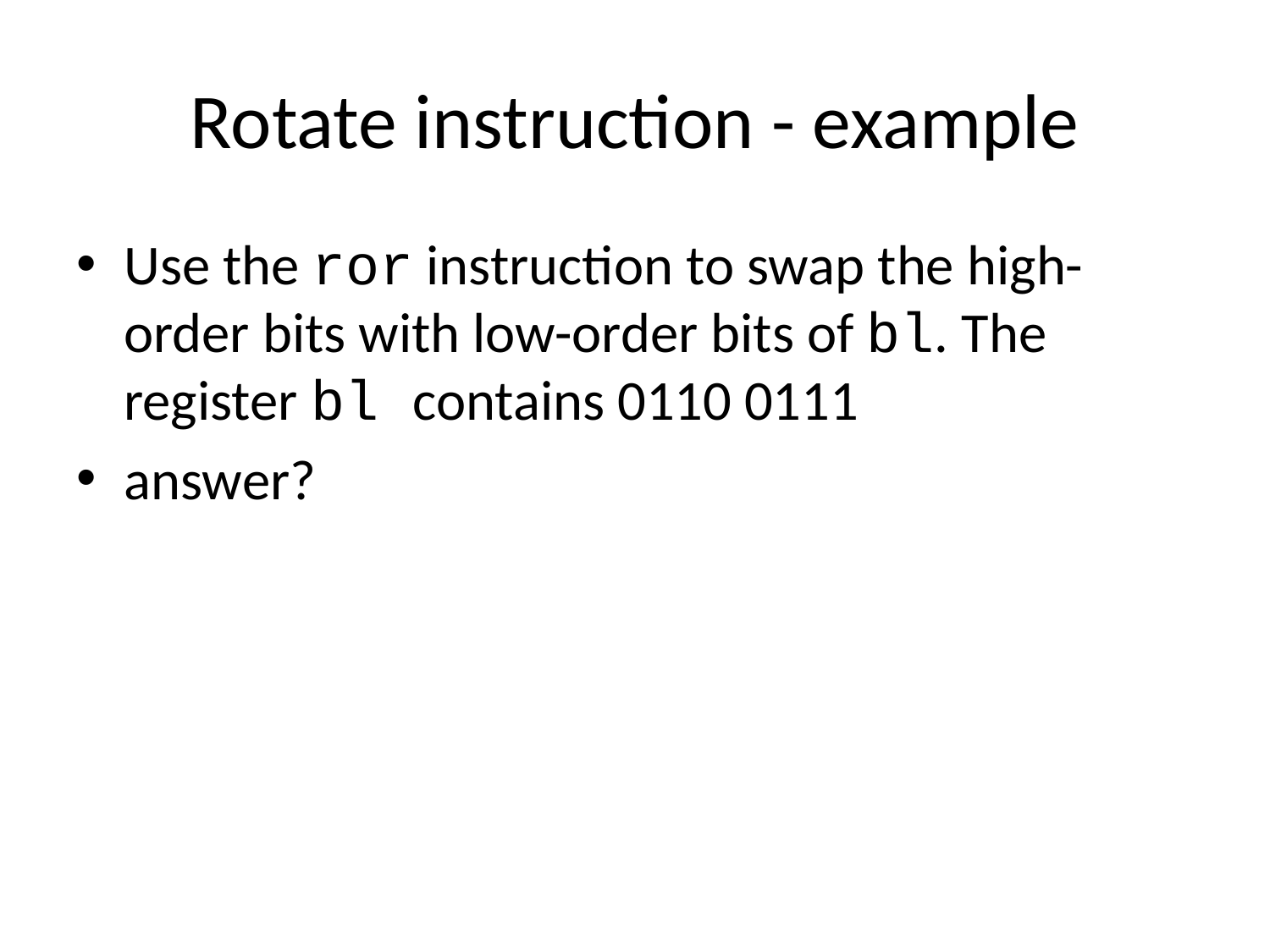

# Rotate instruction - example
Use the ror instruction to swap the high-order bits with low-order bits of bl. The register bl contains 0110 0111
answer?